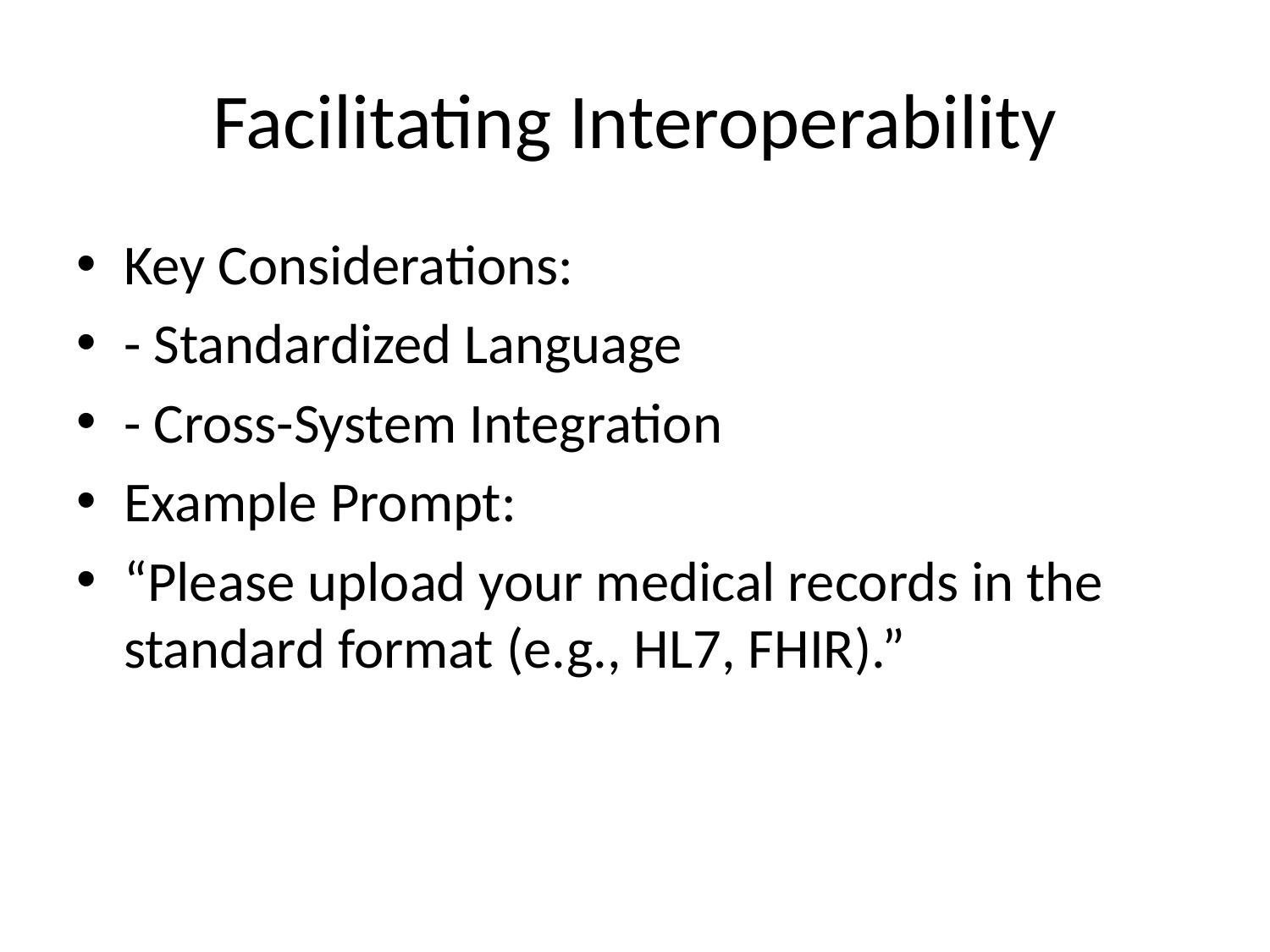

# Facilitating Interoperability
Key Considerations:
- Standardized Language
- Cross-System Integration
Example Prompt:
“Please upload your medical records in the standard format (e.g., HL7, FHIR).”